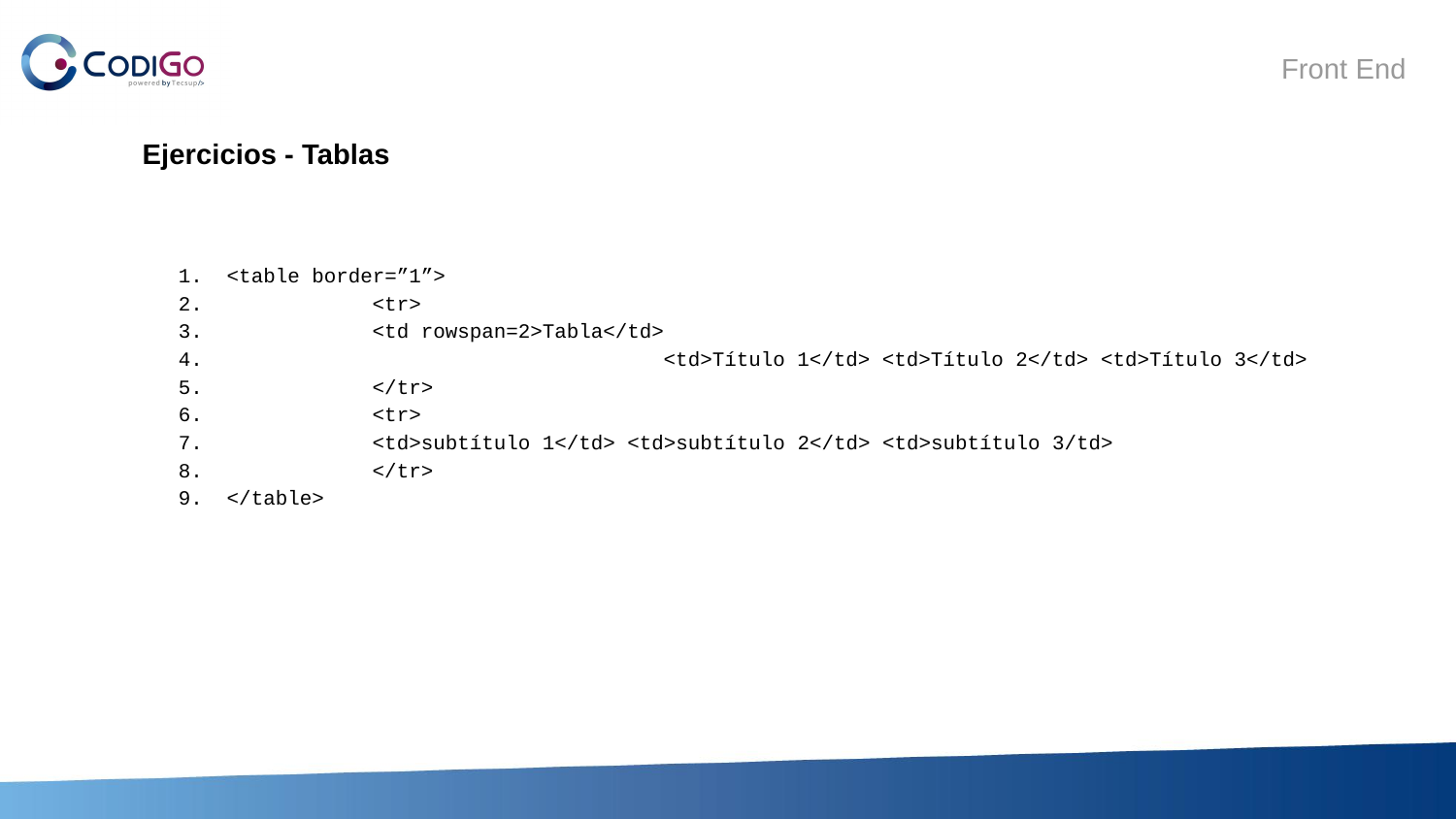

# Ejercicios - Tablas

<table border=”1”>
    	<tr>
           	<td rowspan=2>Tabla</td>
    			<td>Título 1</td> <td>Título 2</td> <td>Título 3</td>
    	</tr>
    	<tr>
           	<td>subtítulo 1</td> <td>subtítulo 2</td> <td>subtítulo 3/td>
    	</tr>
</table>